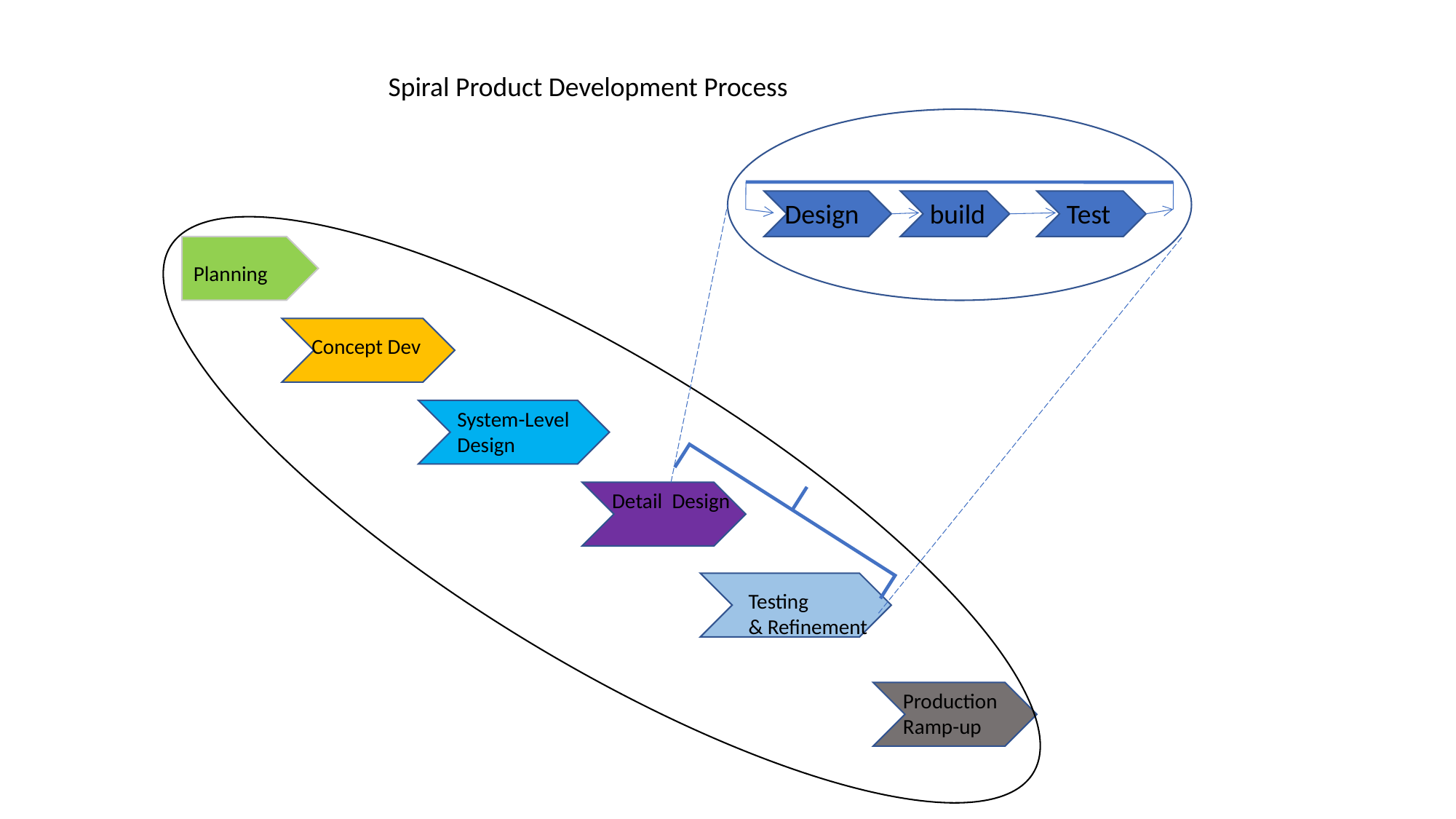

Spiral Product Development Process

Design

build

Test

Planning

Concept Dev

System-Level
Design

Detail  Design

Testing
& Refinement

Production
Ramp-up